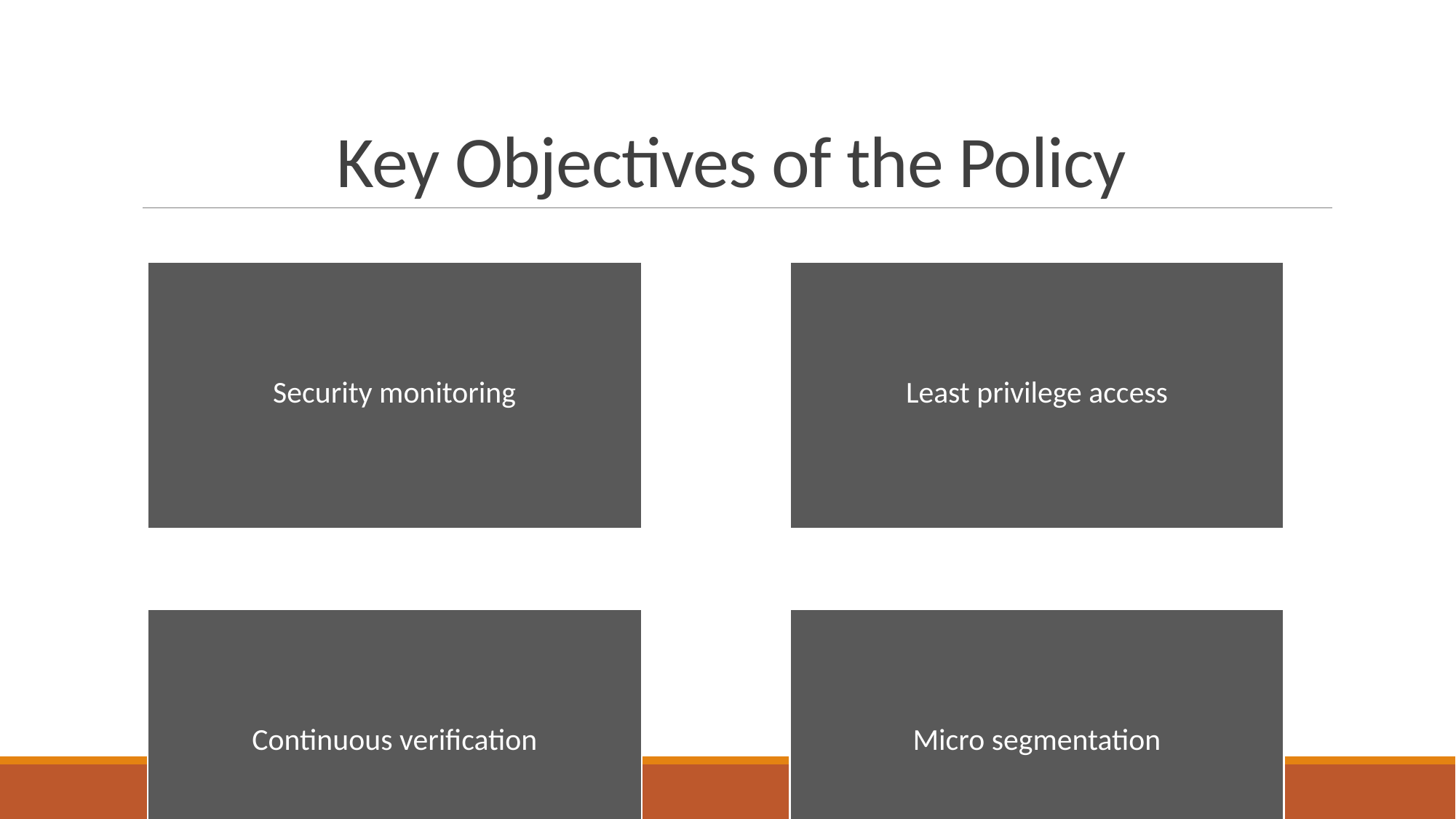

# Key Objectives of the Policy

Security monitoring
Micro segmentation
Continuous verification
Least privilege access